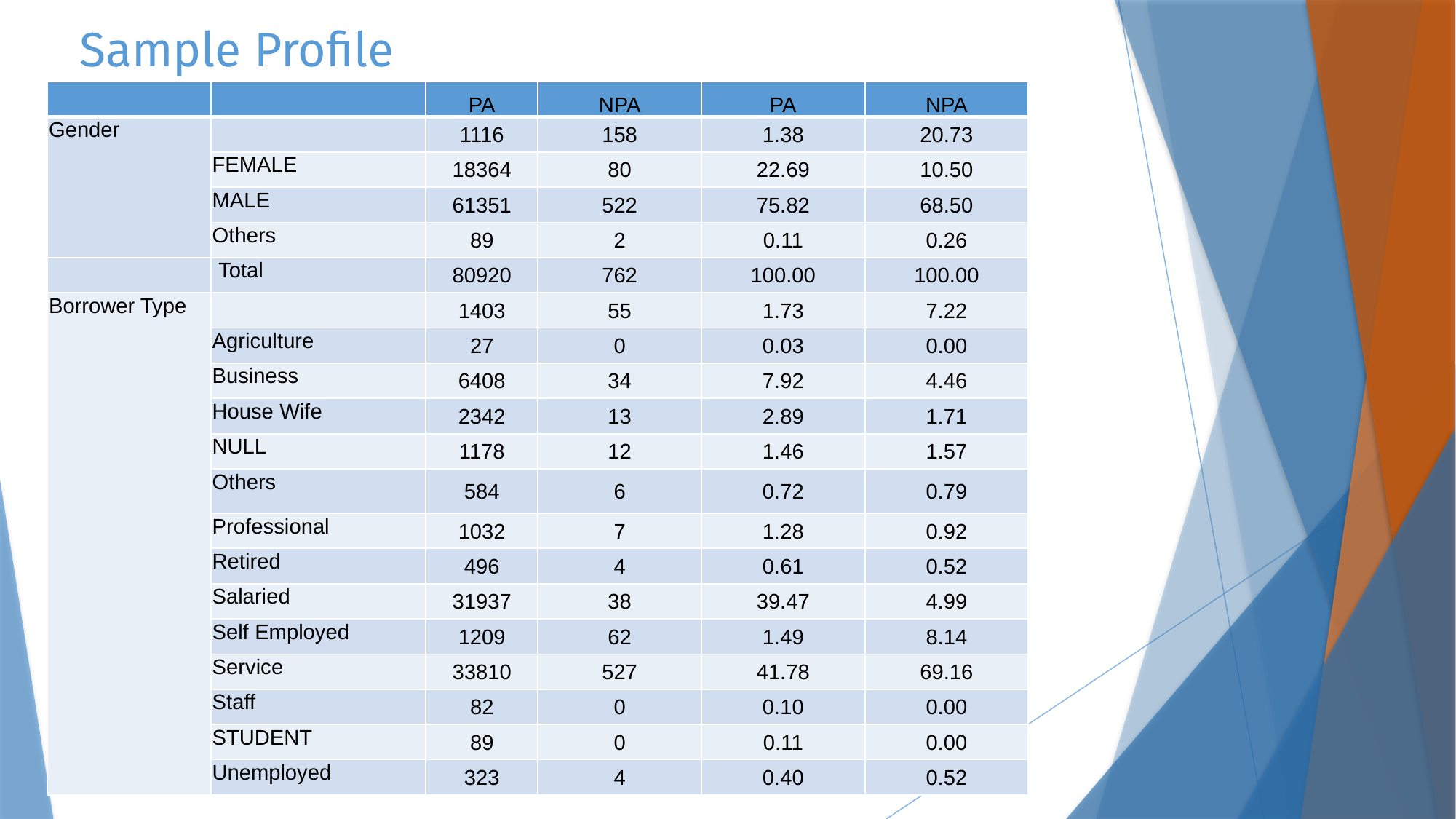

# Sample Profile
|  |  | PA | NPA | PA | NPA |
| --- | --- | --- | --- | --- | --- |
| Gender |  | 1116 | 158 | 1.38 | 20.73 |
|  | FEMALE | 18364 | 80 | 22.69 | 10.50 |
|  | MALE | 61351 | 522 | 75.82 | 68.50 |
|  | Others | 89 | 2 | 0.11 | 0.26 |
|  | Total | 80920 | 762 | 100.00 | 100.00 |
| Borrower Type |  | 1403 | 55 | 1.73 | 7.22 |
|  | Agriculture | 27 | 0 | 0.03 | 0.00 |
|  | Business | 6408 | 34 | 7.92 | 4.46 |
|  | House Wife | 2342 | 13 | 2.89 | 1.71 |
|  | NULL | 1178 | 12 | 1.46 | 1.57 |
|  | Others | 584 | 6 | 0.72 | 0.79 |
|  | Professional | 1032 | 7 | 1.28 | 0.92 |
|  | Retired | 496 | 4 | 0.61 | 0.52 |
|  | Salaried | 31937 | 38 | 39.47 | 4.99 |
|  | Self Employed | 1209 | 62 | 1.49 | 8.14 |
|  | Service | 33810 | 527 | 41.78 | 69.16 |
|  | Staff | 82 | 0 | 0.10 | 0.00 |
|  | STUDENT | 89 | 0 | 0.11 | 0.00 |
|  | Unemployed | 323 | 4 | 0.40 | 0.52 |